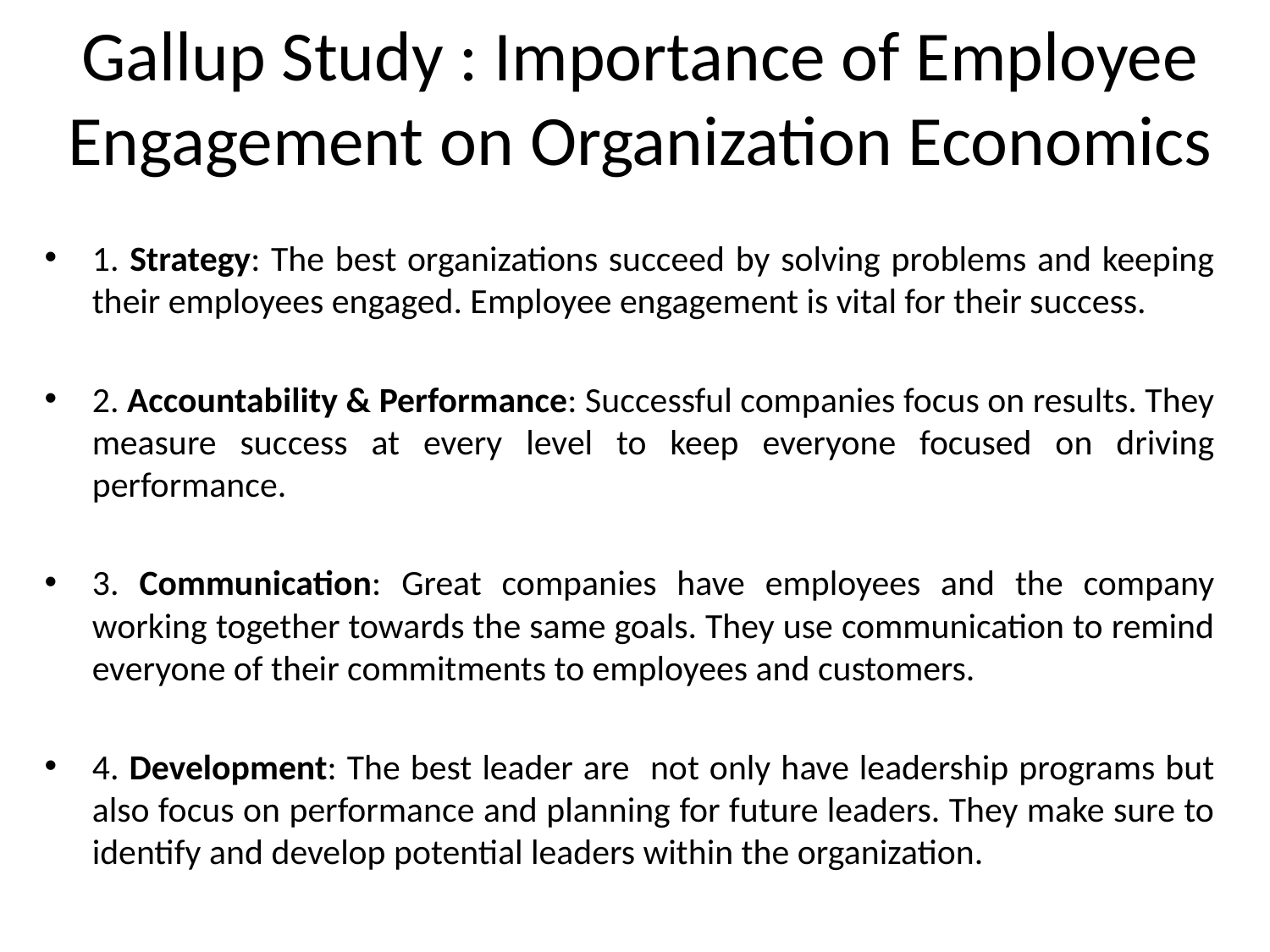

# Gallup Study : Importance of Employee Engagement on Organization Economics

1. Strategy: The best organizations succeed by solving problems and keeping their employees engaged. Employee engagement is vital for their success.

2. Accountability & Performance: Successful companies focus on results. They measure success at every level to keep everyone focused on driving performance.

3. Communication: Great companies have employees and the company working together towards the same goals. They use communication to remind everyone of their commitments to employees and customers.

4. Development: The best leader are  not only have leadership programs but also focus on performance and planning for future leaders. They make sure to identify and develop potential leaders within the organization.

12